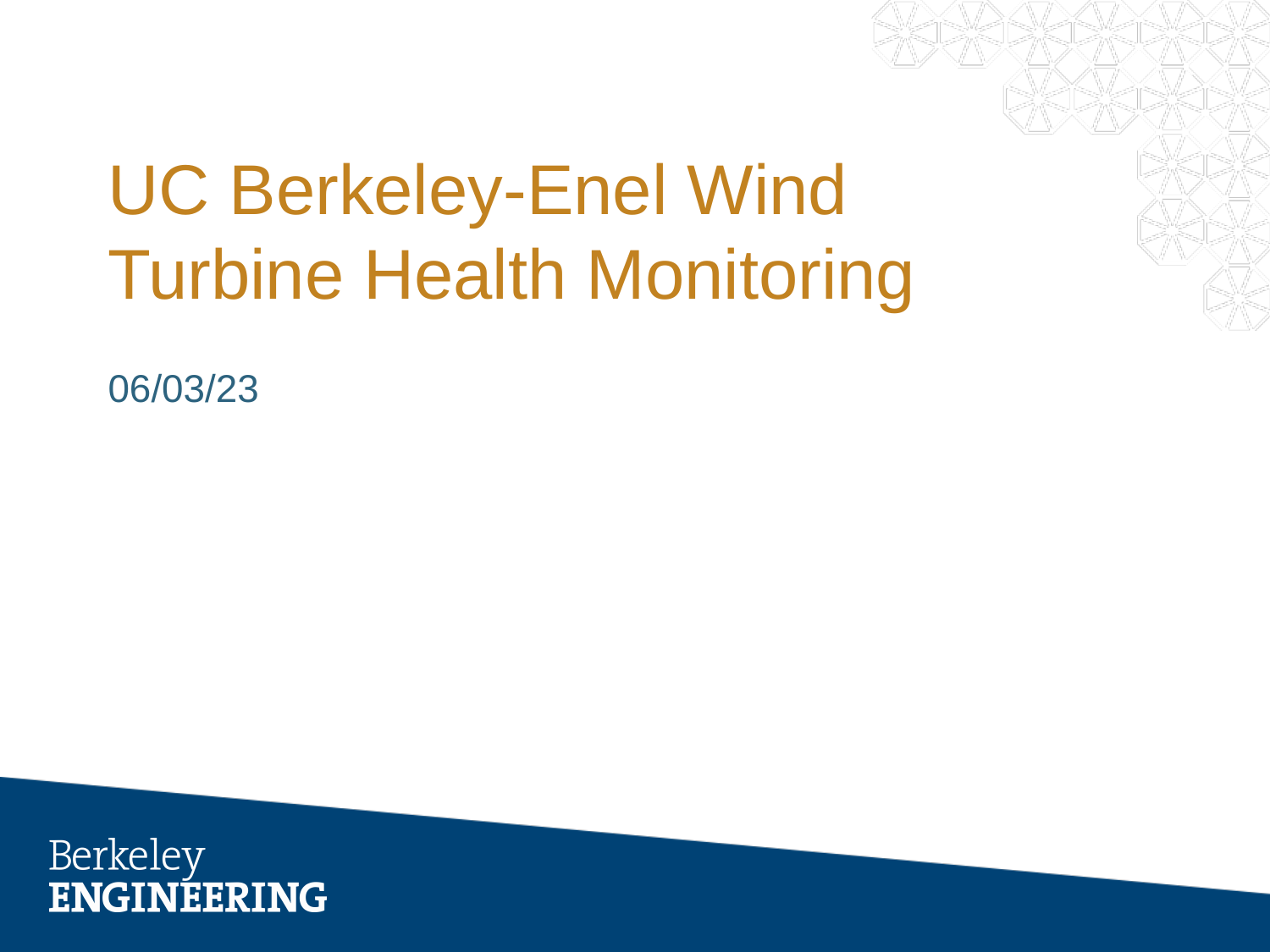

# UC Berkeley-Enel Wind Turbine Health Monitoring
06/03/23